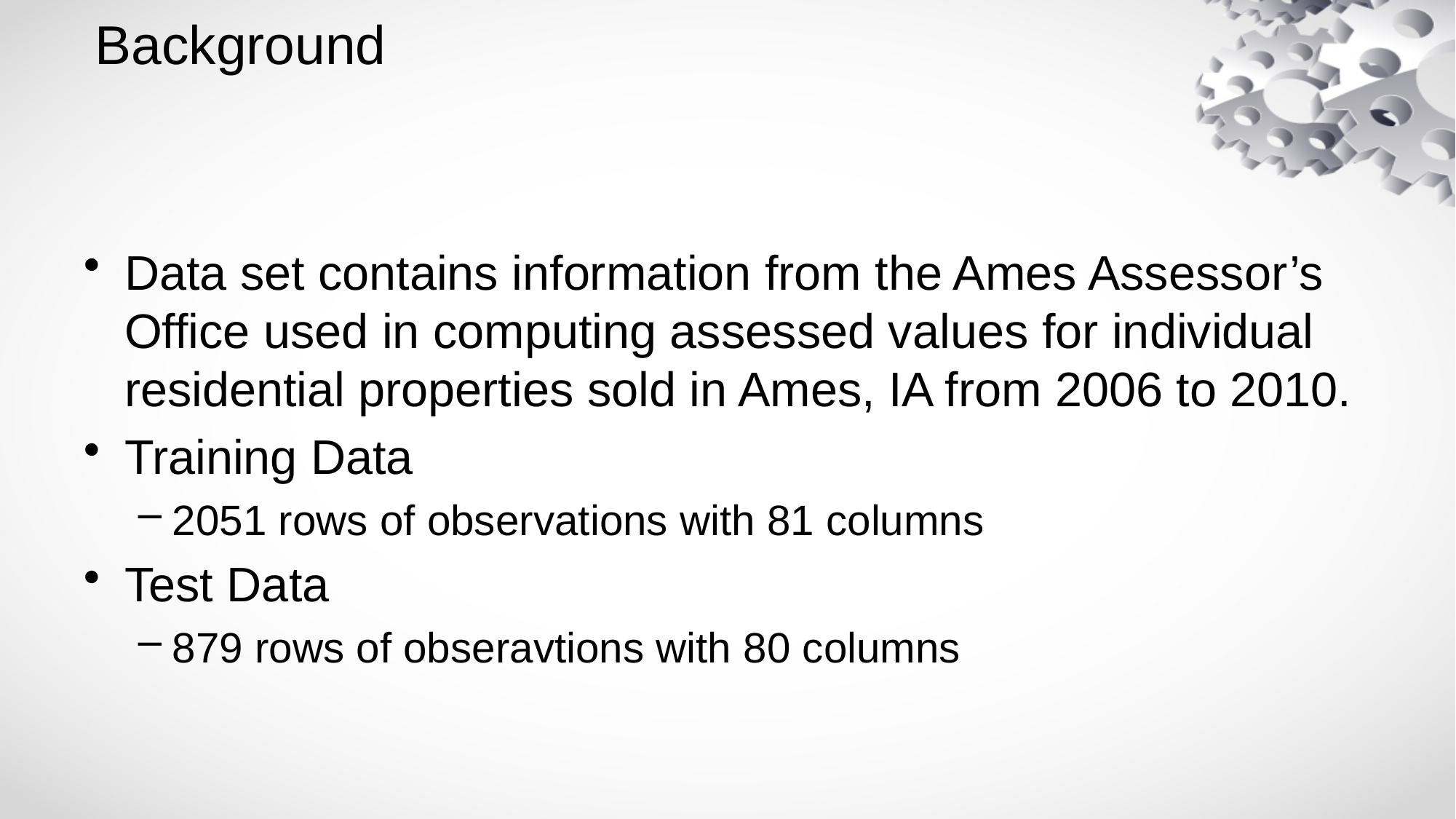

# Background
Data set contains information from the Ames Assessor’s Office used in computing assessed values for individual residential properties sold in Ames, IA from 2006 to 2010.
Training Data
2051 rows of observations with 81 columns
Test Data
879 rows of obseravtions with 80 columns